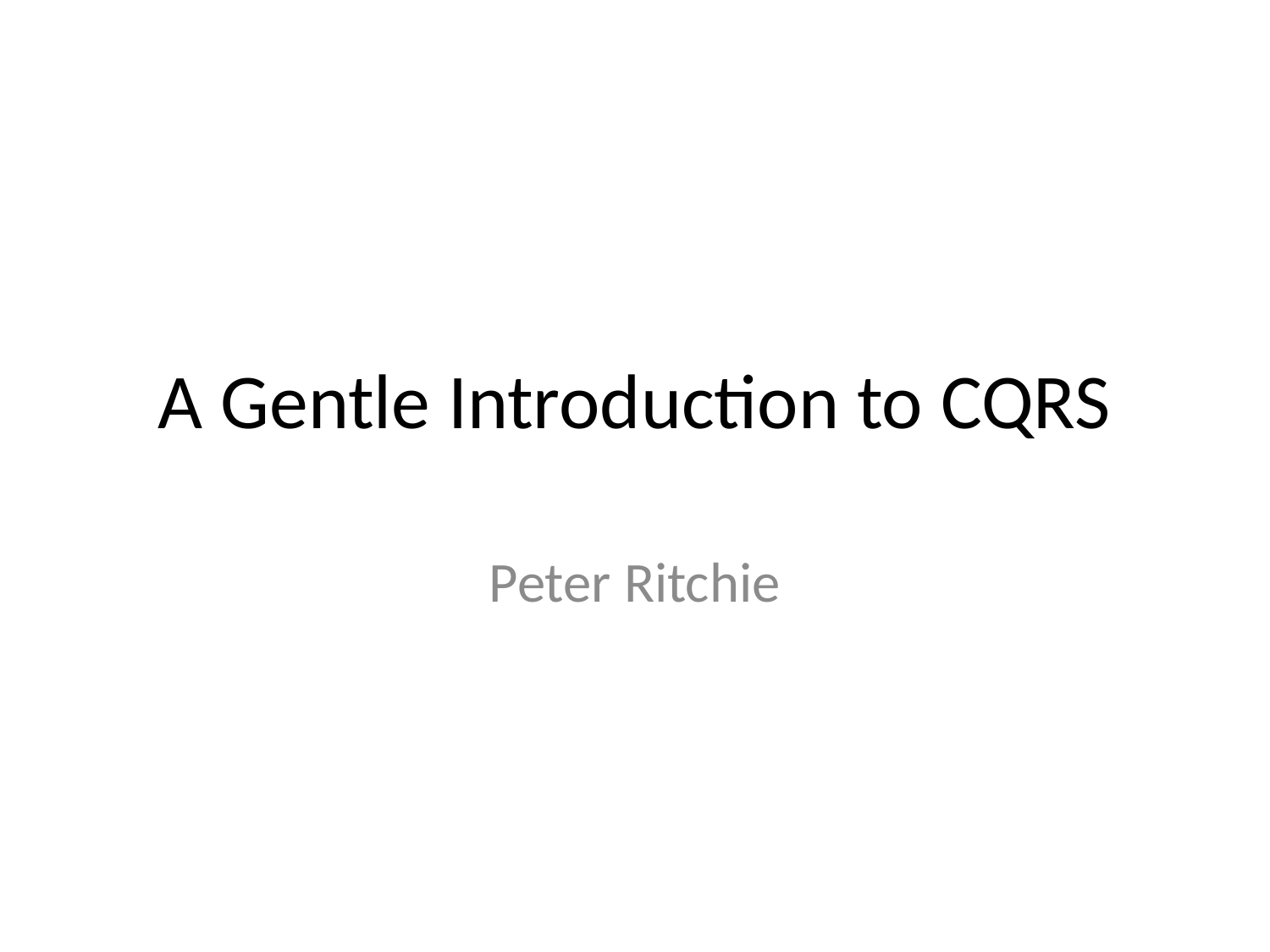

# A Gentle Introduction to CQRS
Peter Ritchie